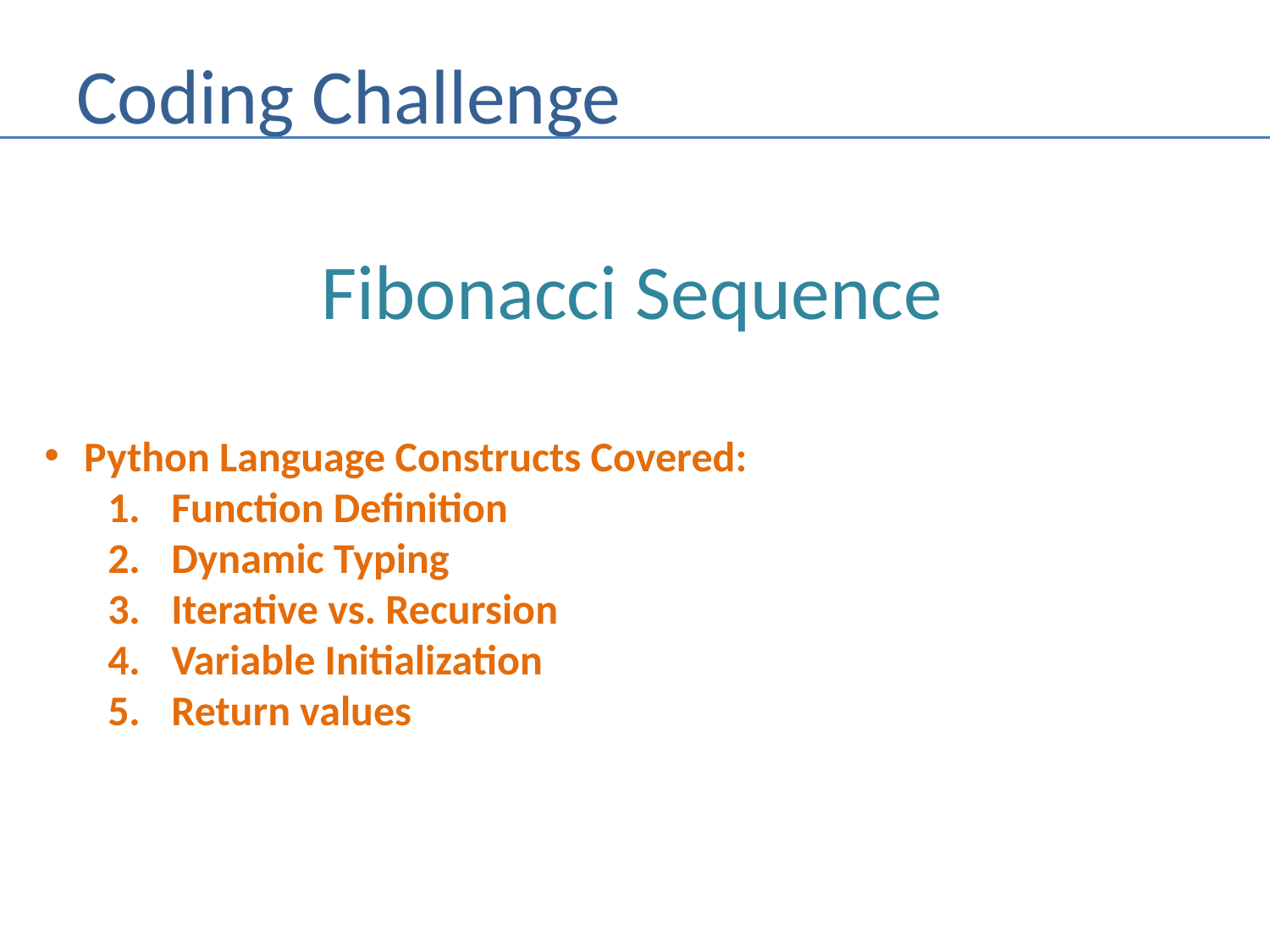

# Coding Challenge
Fibonacci Sequence
Python Language Constructs Covered:
Function Definition
Dynamic Typing
Iterative vs. Recursion
Variable Initialization
Return values